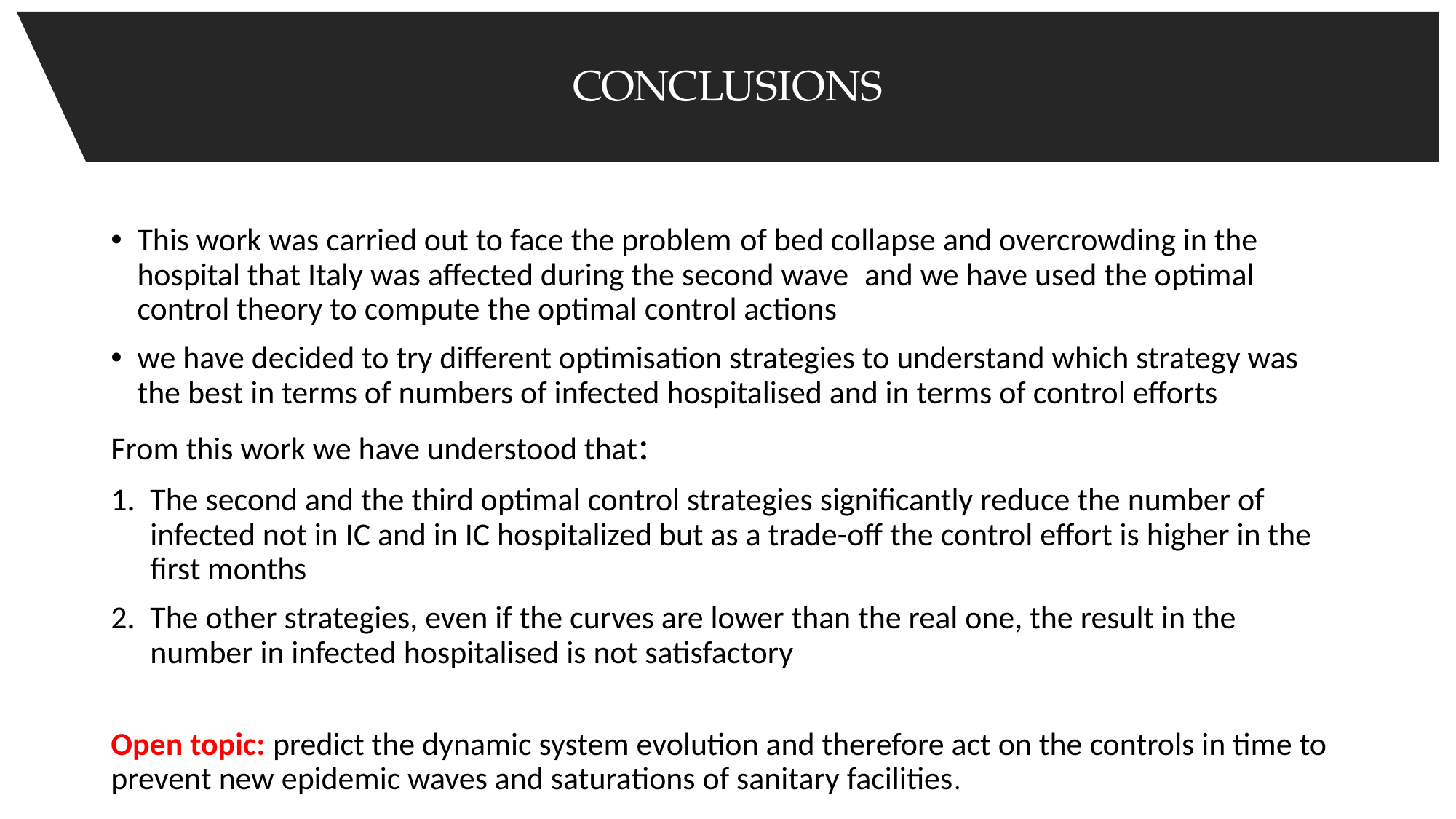

CONCLUSIONS
This work was carried out to face the problem of bed collapse and overcrowding in the hospital that Italy was affected during the second wave  and we have used the optimal control theory to compute the optimal control actions
we have decided to try different optimisation strategies to understand which strategy was the best in terms of numbers of infected hospitalised and in terms of control efforts
From this work we have understood that:
The second and the third optimal control strategies significantly reduce the number of infected not in IC and in IC hospitalized but as a trade-off the control effort is higher in the first months
The other strategies, even if the curves are lower than the real one, the result in the number in infected hospitalised is not satisfactory

Open topic: predict the dynamic system evolution and therefore act on the controls in time to prevent new epidemic waves and saturations of sanitary facilities.